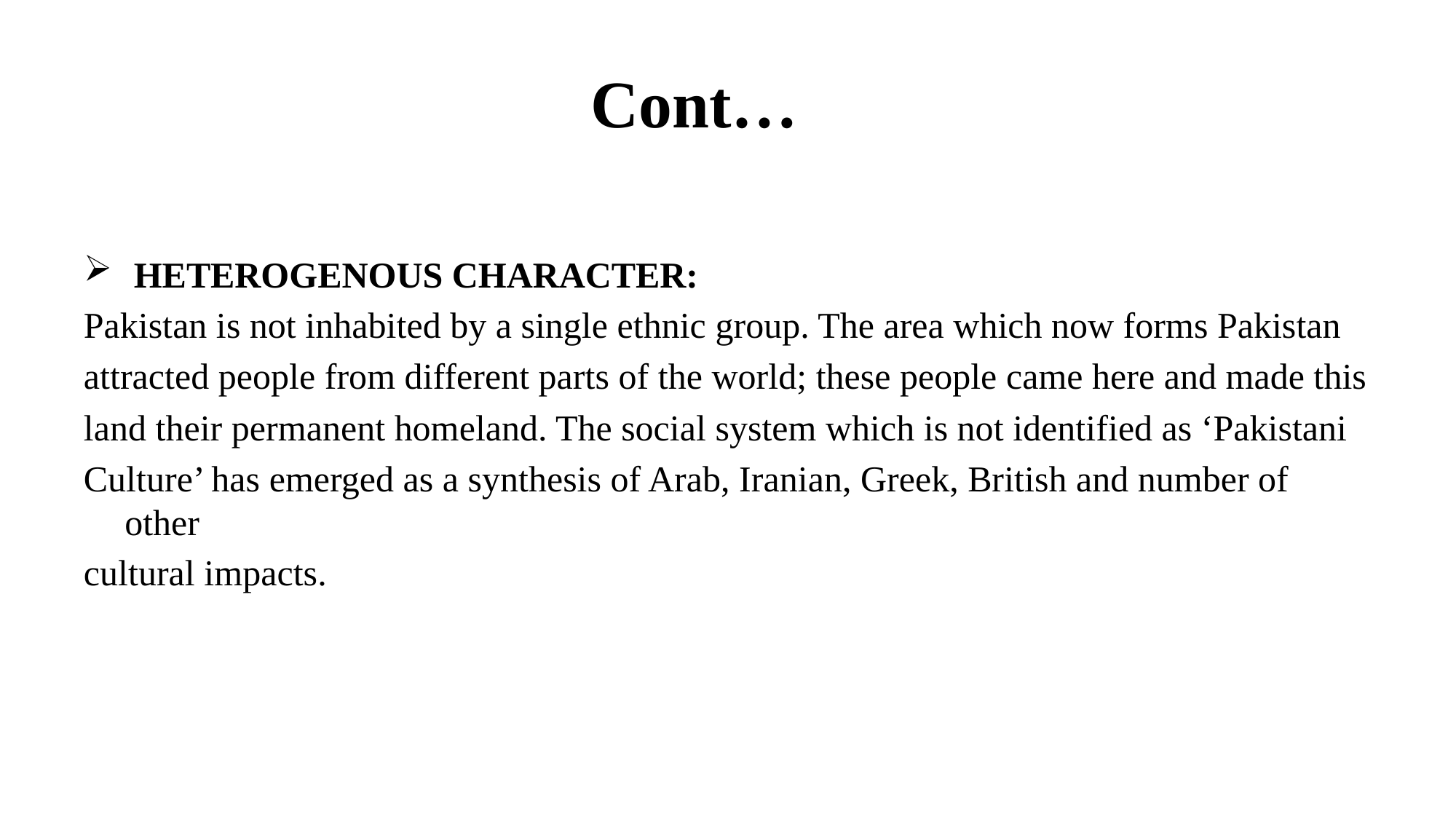

# Cont…
 HETEROGENOUS CHARACTER:
Pakistan is not inhabited by a single ethnic group. The area which now forms Pakistan
attracted people from different parts of the world; these people came here and made this
land their permanent homeland. The social system which is not identified as ‘Pakistani
Culture’ has emerged as a synthesis of Arab, Iranian, Greek, British and number of other
cultural impacts.